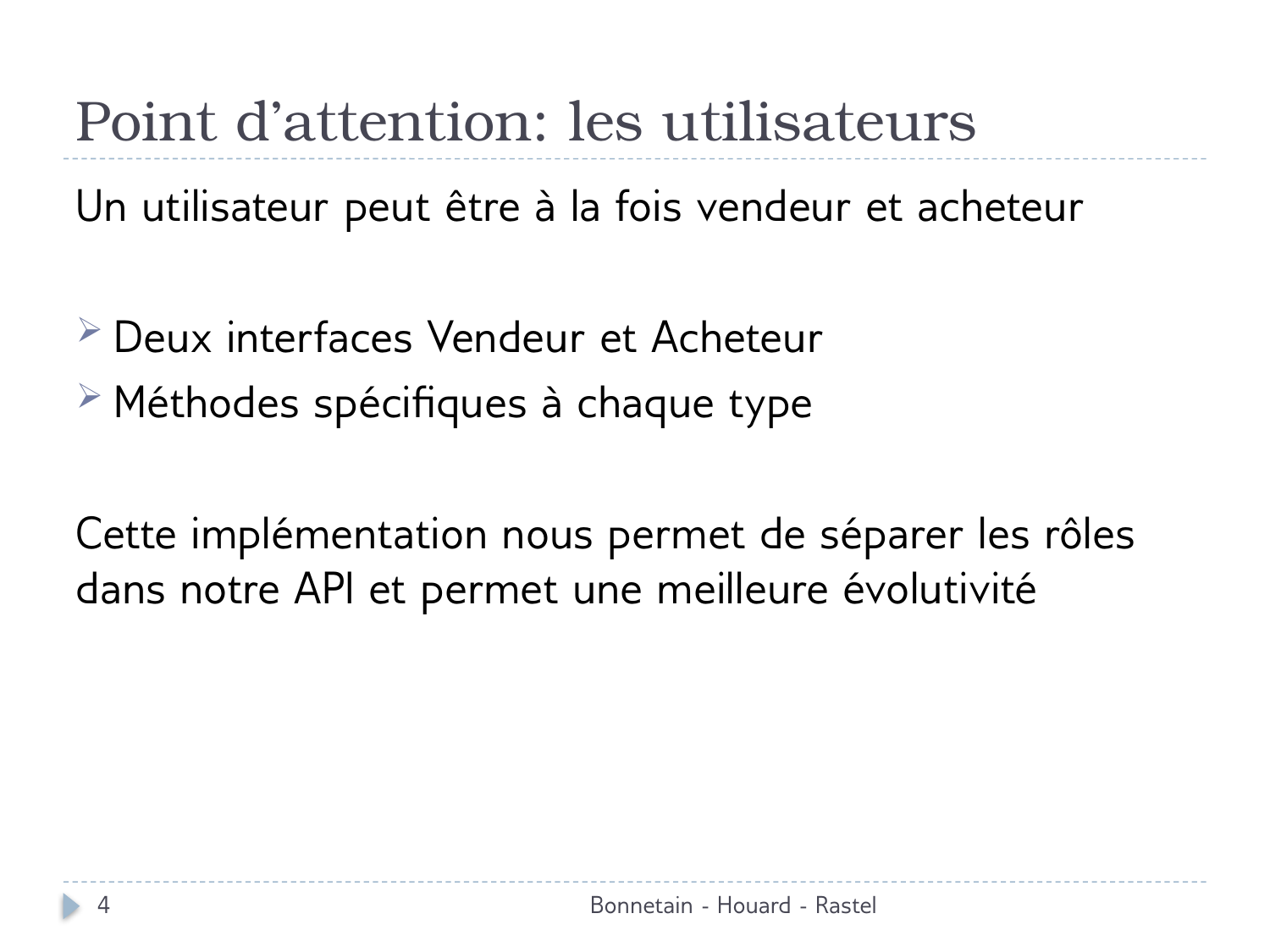

# Point d’attention: les utilisateurs
Un utilisateur peut être à la fois vendeur et acheteur

Deux interfaces Vendeur et Acheteur
Méthodes spécifiques à chaque type

Cette implémentation nous permet de séparer les rôles dans notre API et permet une meilleure évolutivité
4
Bonnetain - Houard - Rastel